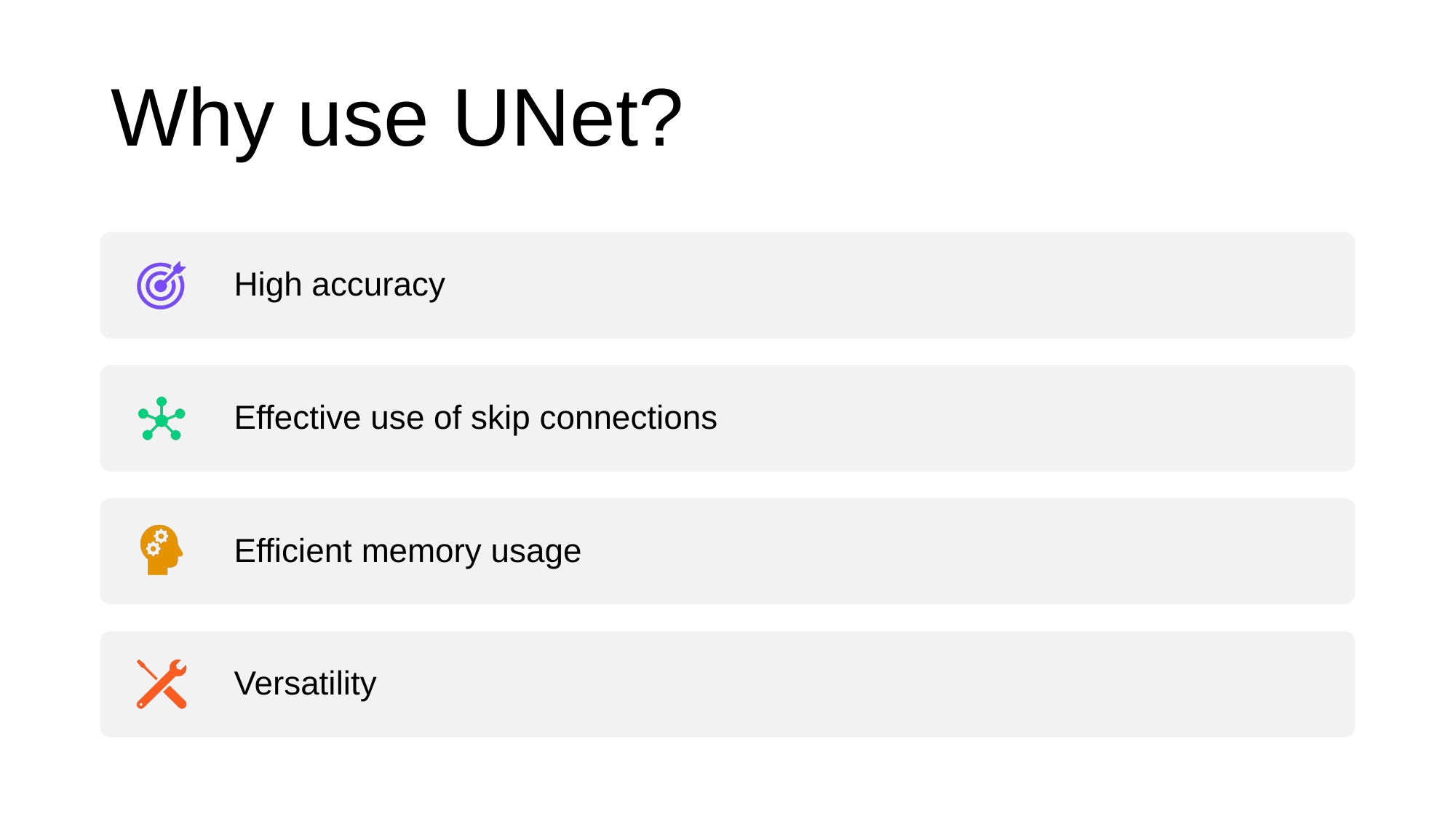

# Why use UNet?
High accuracy
Effective use of skip connections
Efficient memory usage
Versatility